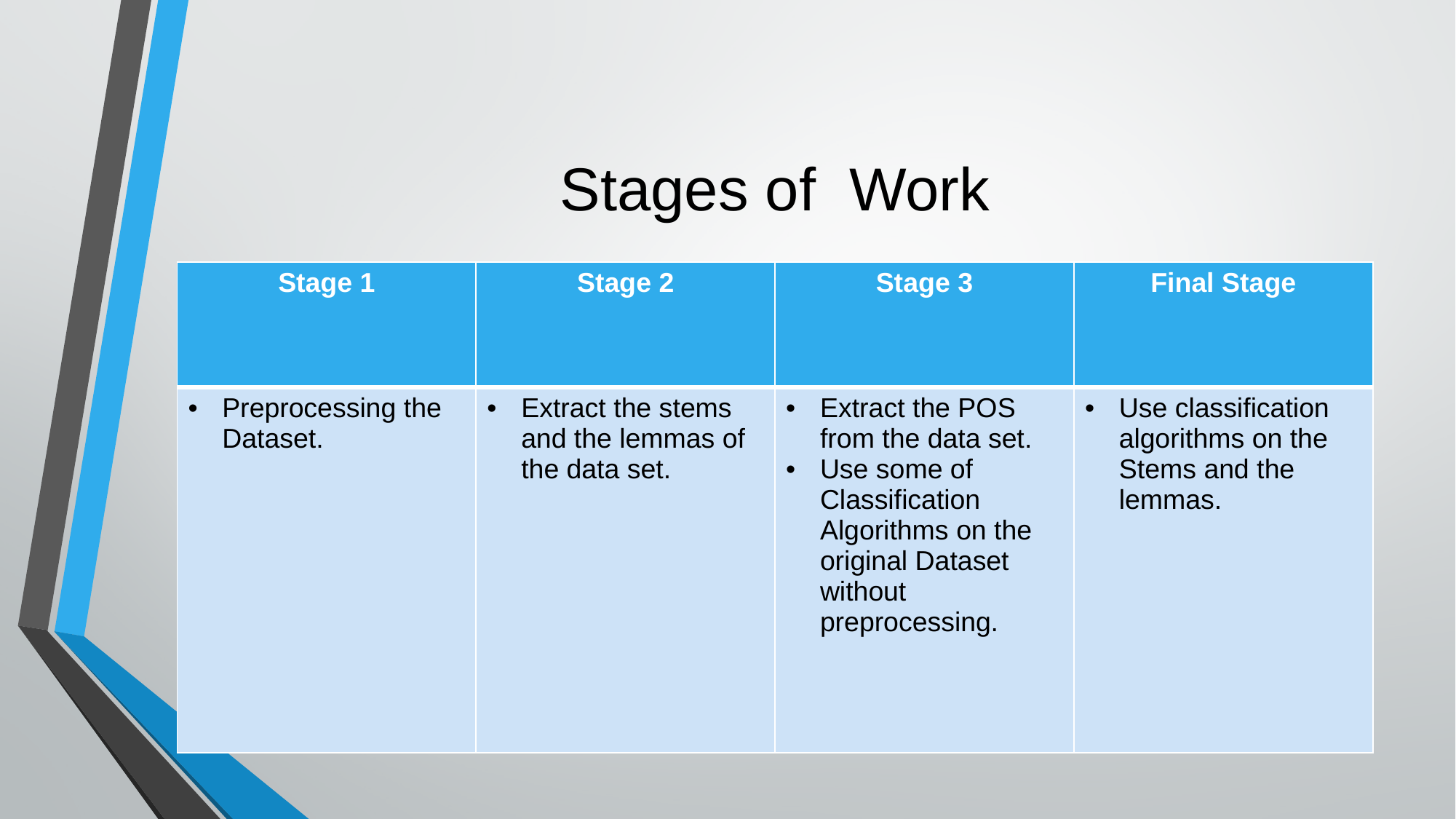

# Stages of  Work
| Stage 1 | Stage 2 | Stage 3 | Final Stage |
| --- | --- | --- | --- |
| Preprocessing the Dataset. | Extract the stems and the lemmas of the data set. | Extract the POS from the data set. Use some of Classification Algorithms on the original Dataset without preprocessing. | Use classification algorithms on the Stems and the lemmas. |